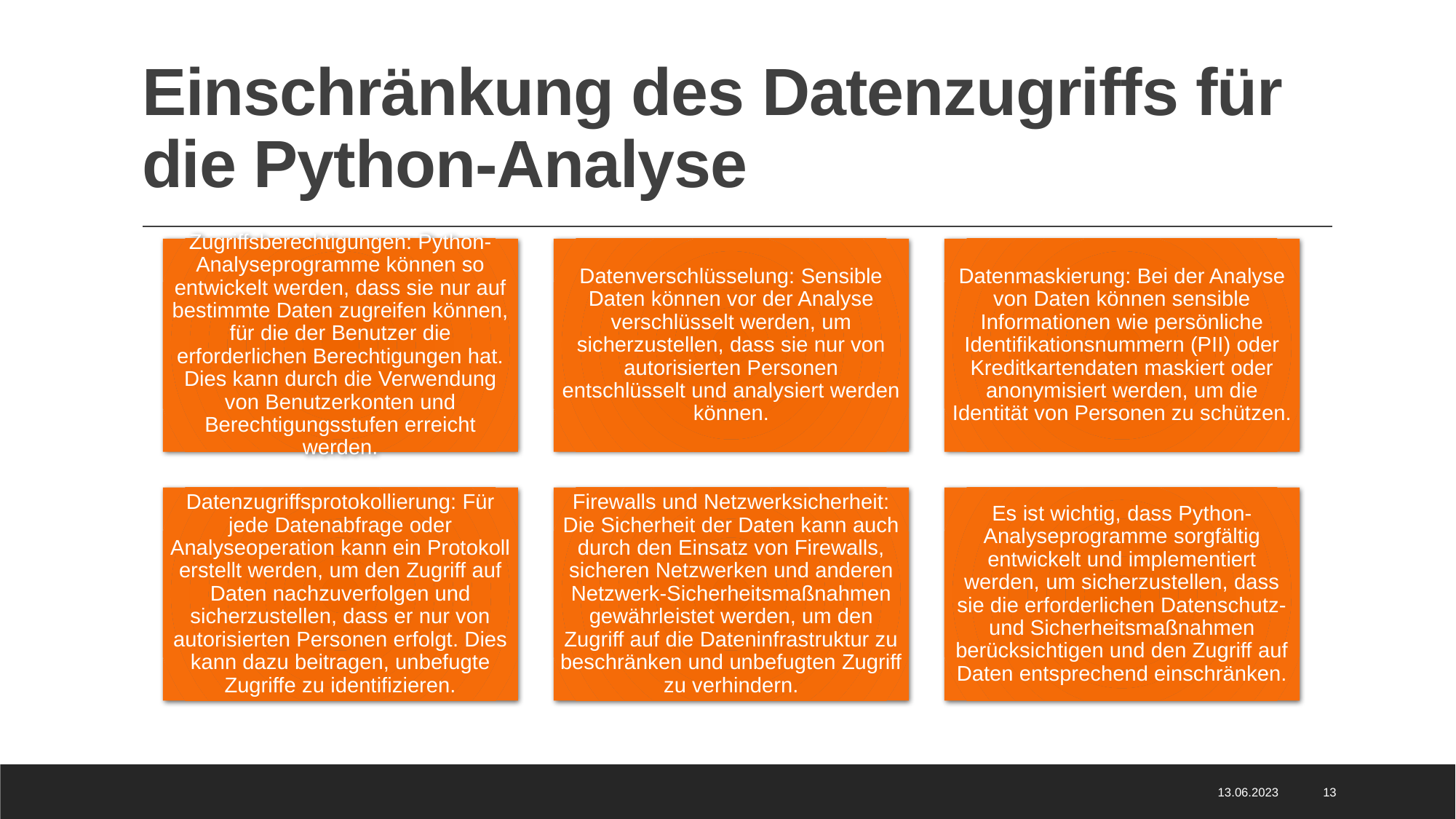

# Einschränkung des Datenzugriffs für die Python-Analyse
Zugriffsberechtigungen: Python-Analyseprogramme können so entwickelt werden, dass sie nur auf bestimmte Daten zugreifen können, für die der Benutzer die erforderlichen Berechtigungen hat. Dies kann durch die Verwendung von Benutzerkonten und Berechtigungsstufen erreicht werden.
Datenverschlüsselung: Sensible Daten können vor der Analyse verschlüsselt werden, um sicherzustellen, dass sie nur von autorisierten Personen entschlüsselt und analysiert werden können.
Datenmaskierung: Bei der Analyse von Daten können sensible Informationen wie persönliche Identifikationsnummern (PII) oder Kreditkartendaten maskiert oder anonymisiert werden, um die Identität von Personen zu schützen.
Datenzugriffsprotokollierung: Für jede Datenabfrage oder Analyseoperation kann ein Protokoll erstellt werden, um den Zugriff auf Daten nachzuverfolgen und sicherzustellen, dass er nur von autorisierten Personen erfolgt. Dies kann dazu beitragen, unbefugte Zugriffe zu identifizieren.
Firewalls und Netzwerksicherheit: Die Sicherheit der Daten kann auch durch den Einsatz von Firewalls, sicheren Netzwerken und anderen Netzwerk-Sicherheitsmaßnahmen gewährleistet werden, um den Zugriff auf die Dateninfrastruktur zu beschränken und unbefugten Zugriff zu verhindern.
Es ist wichtig, dass Python-Analyseprogramme sorgfältig entwickelt und implementiert werden, um sicherzustellen, dass sie die erforderlichen Datenschutz- und Sicherheitsmaßnahmen berücksichtigen und den Zugriff auf Daten entsprechend einschränken.
13.06.2023
13